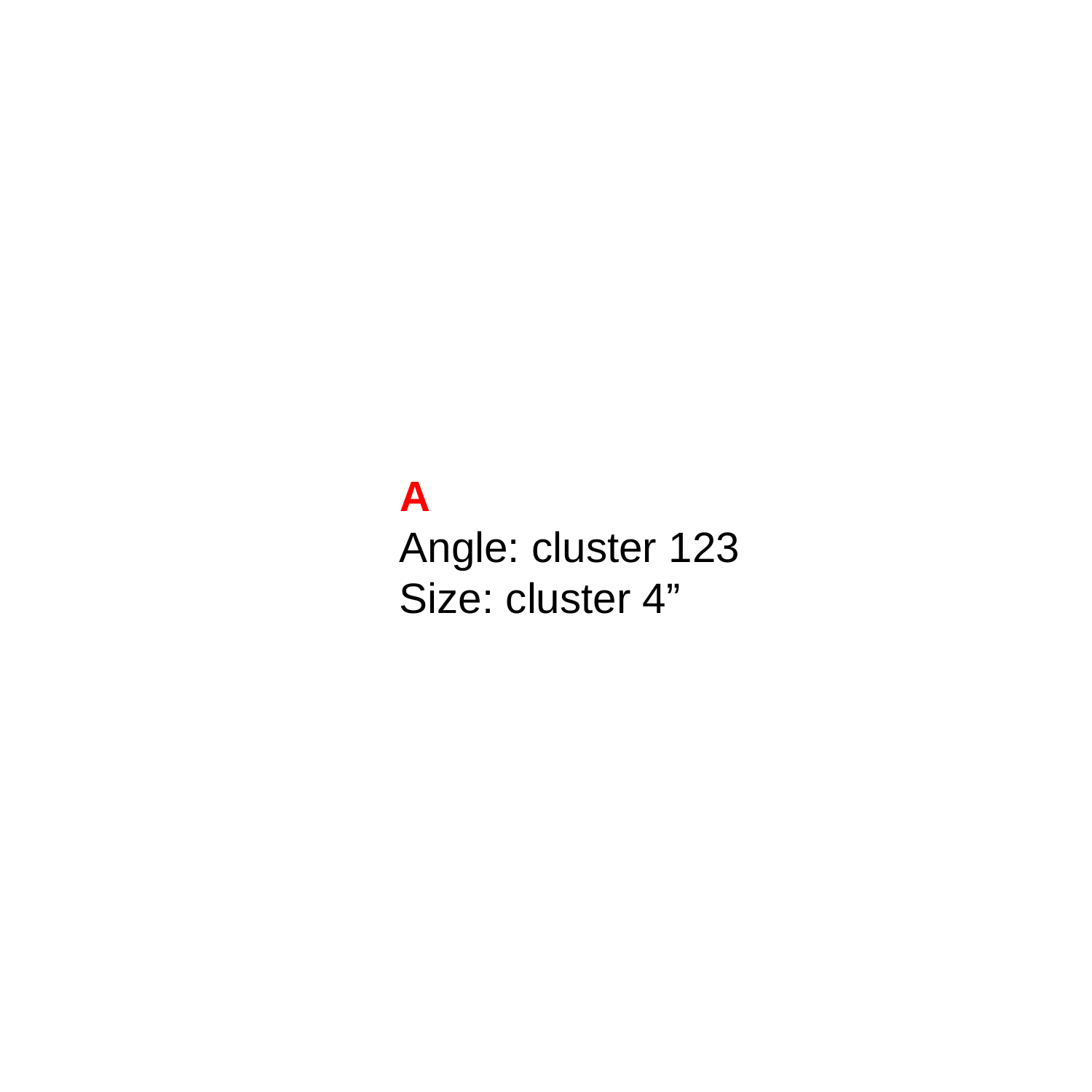

A
Angle: cluster 123
Size: cluster 4”